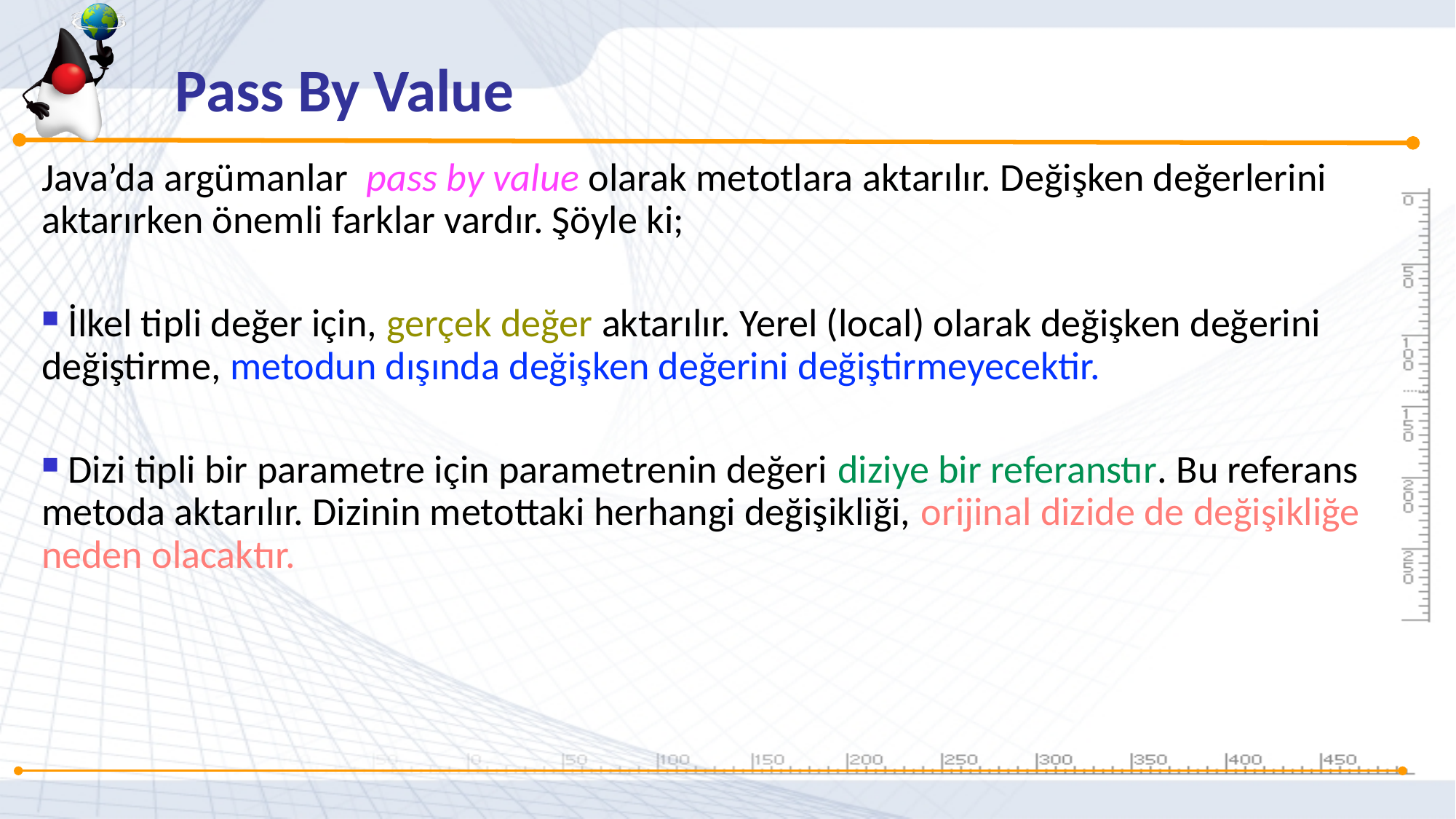

Pass By Value
Java’da argümanlar  pass by value olarak metotlara aktarılır. Değişken değerlerini aktarırken önemli farklar vardır. Şöyle ki;

 İlkel tipli değer için, gerçek değer aktarılır. Yerel (local) olarak değişken değerini değiştirme, metodun dışında değişken değerini değiştirmeyecektir.

 Dizi tipli bir parametre için parametrenin değeri diziye bir referanstır. Bu referans metoda aktarılır. Dizinin metottaki herhangi değişikliği, orijinal dizide de değişikliğe neden olacaktır.
20